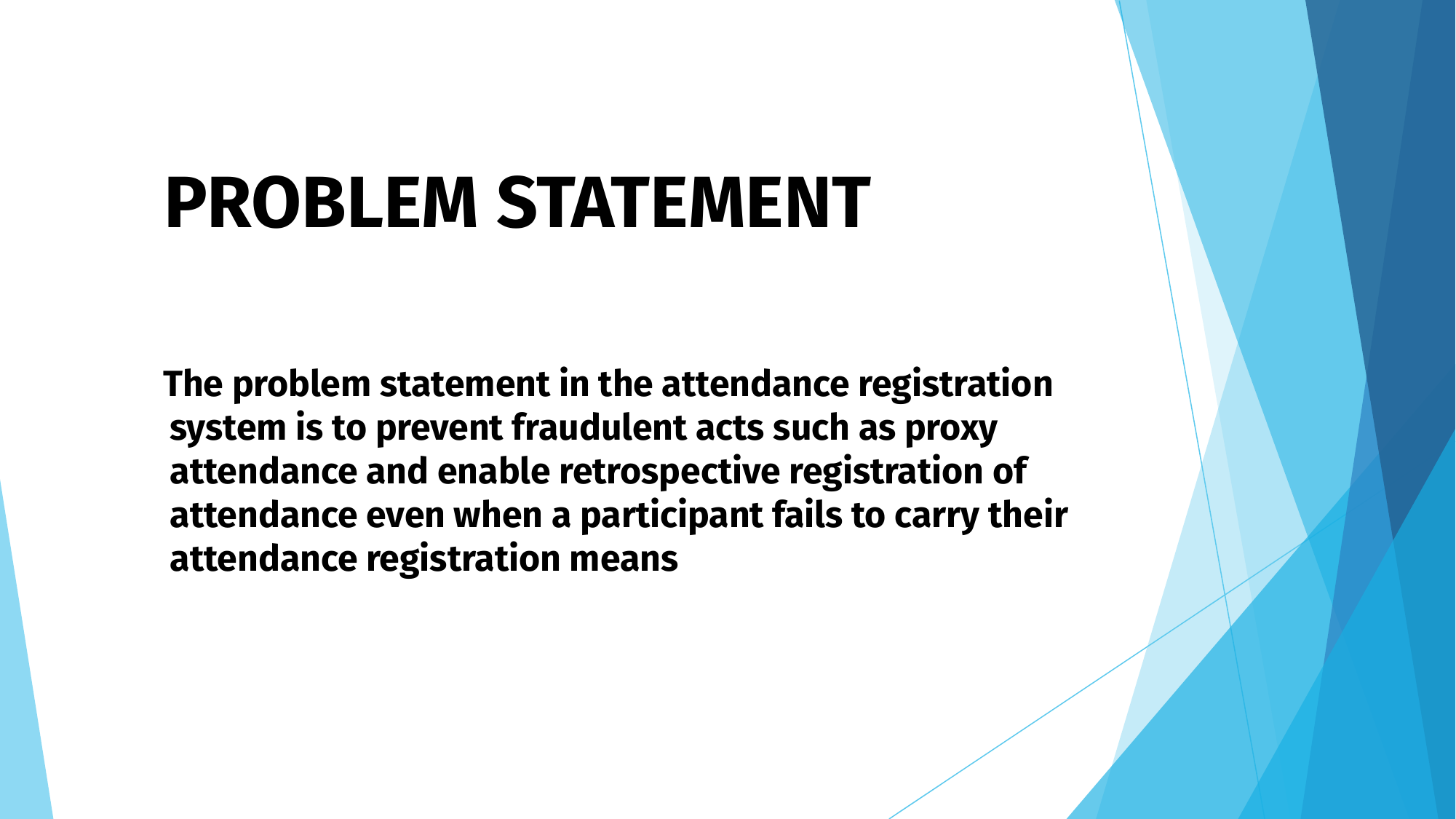

# PROBLEM STATEMENT
    The problem statement in the attendance registration system is to prevent fraudulent acts such as proxy attendance and enable retrospective registration of attendance even when a participant fails to carry their attendance registration means